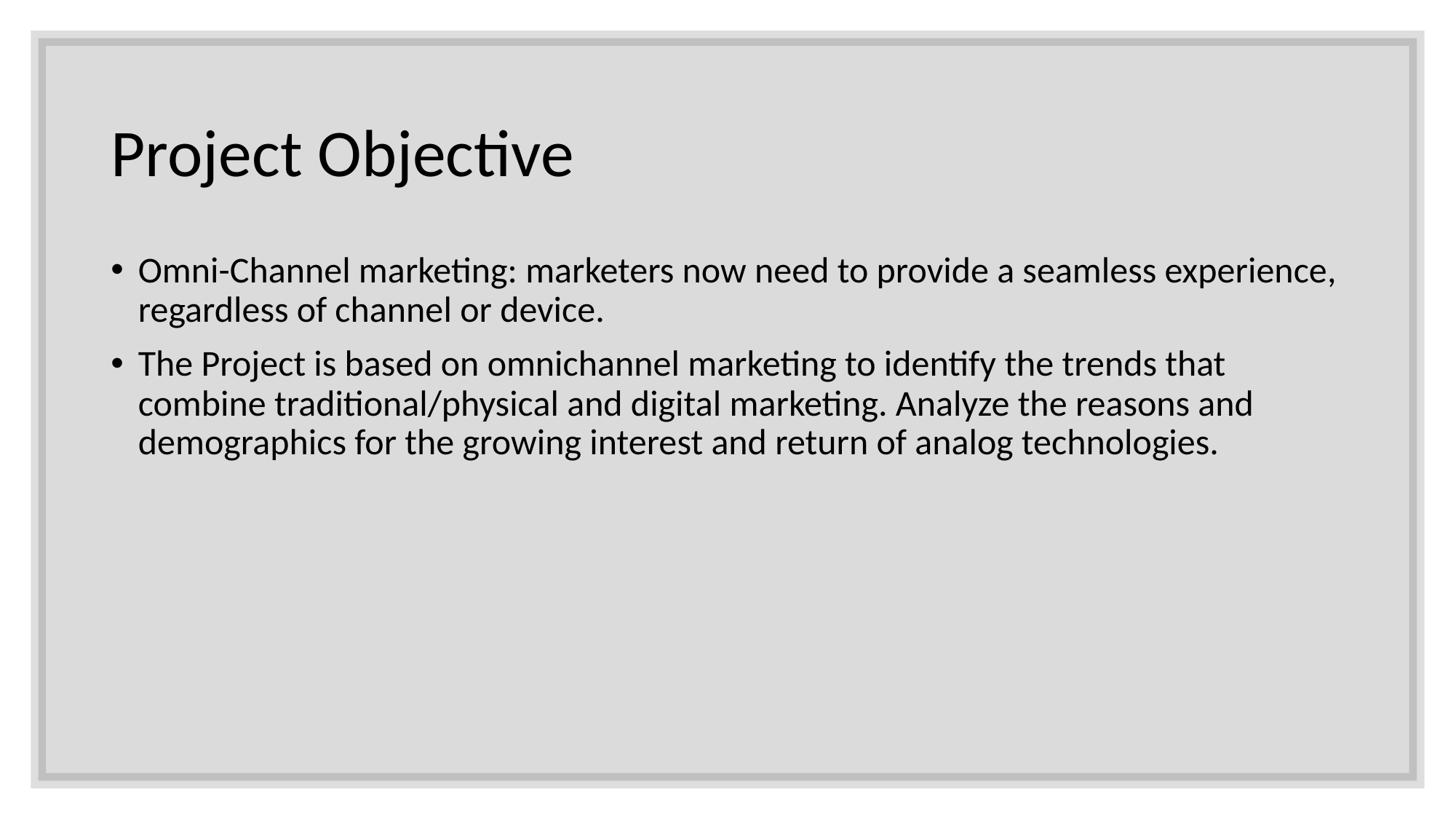

# Project Objective
Omni-Channel marketing: marketers now need to provide a seamless experience, regardless of channel or device.
The Project is based on omnichannel marketing to identify the trends that combine traditional/physical and digital marketing. Analyze the reasons and demographics for the growing interest and return of analog technologies.